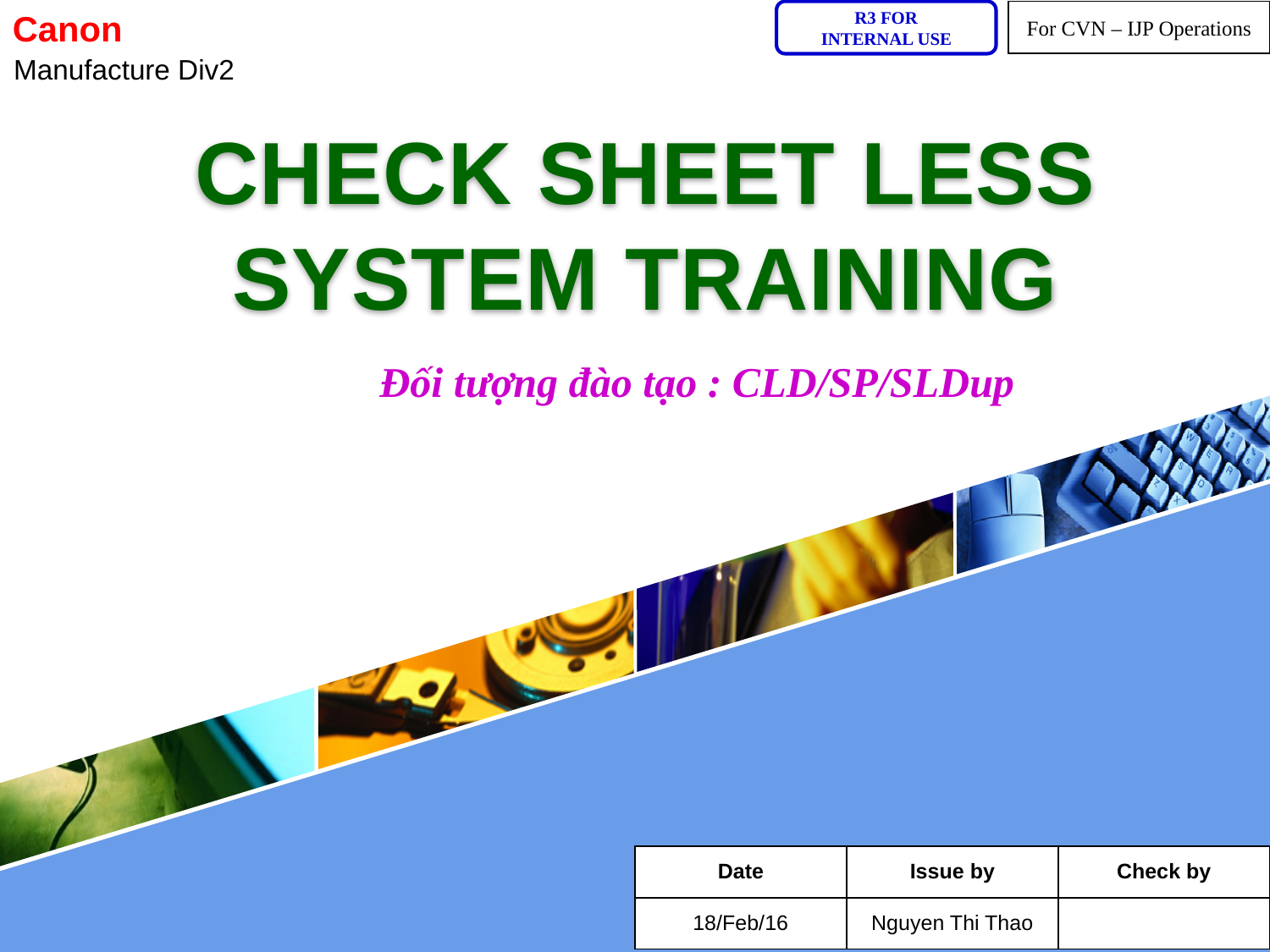

CHECK SHEET LESS SYSTEM TRAINING
Đối tượng đào tạo : CLD/SP/SLDup
| Date | Issue by | Check by |
| --- | --- | --- |
| 18/Feb/16 | Nguyen Thi Thao |  |